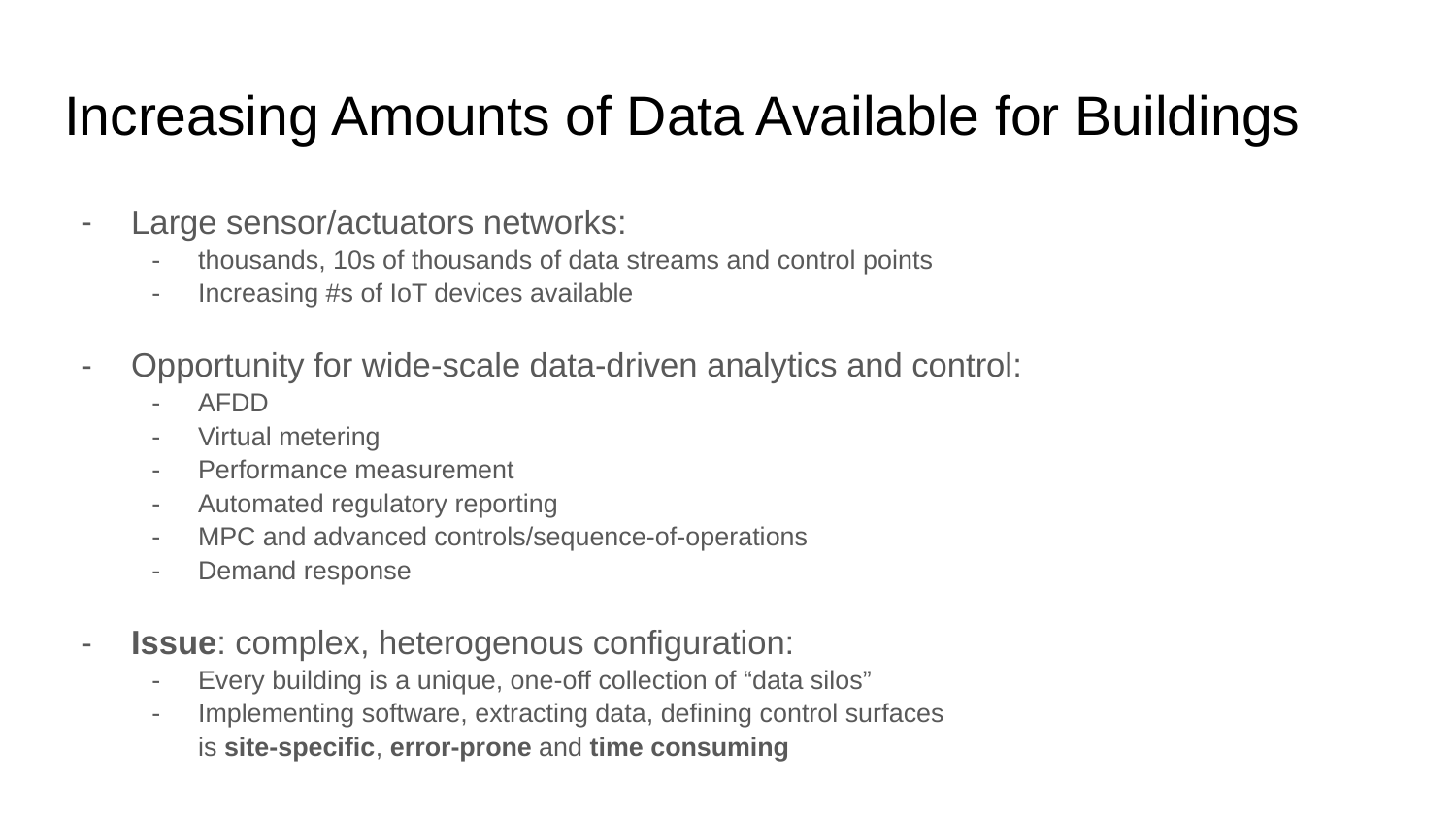

# Increasing Amounts of Data Available for Buildings
Large sensor/actuators networks:
thousands, 10s of thousands of data streams and control points
Increasing #s of IoT devices available
Opportunity for wide-scale data-driven analytics and control:
AFDD
Virtual metering
Performance measurement
Automated regulatory reporting
MPC and advanced controls/sequence-of-operations
Demand response
Issue: complex, heterogenous configuration:
Every building is a unique, one-off collection of “data silos”
Implementing software, extracting data, defining control surfaces
is site-specific, error-prone and time consuming